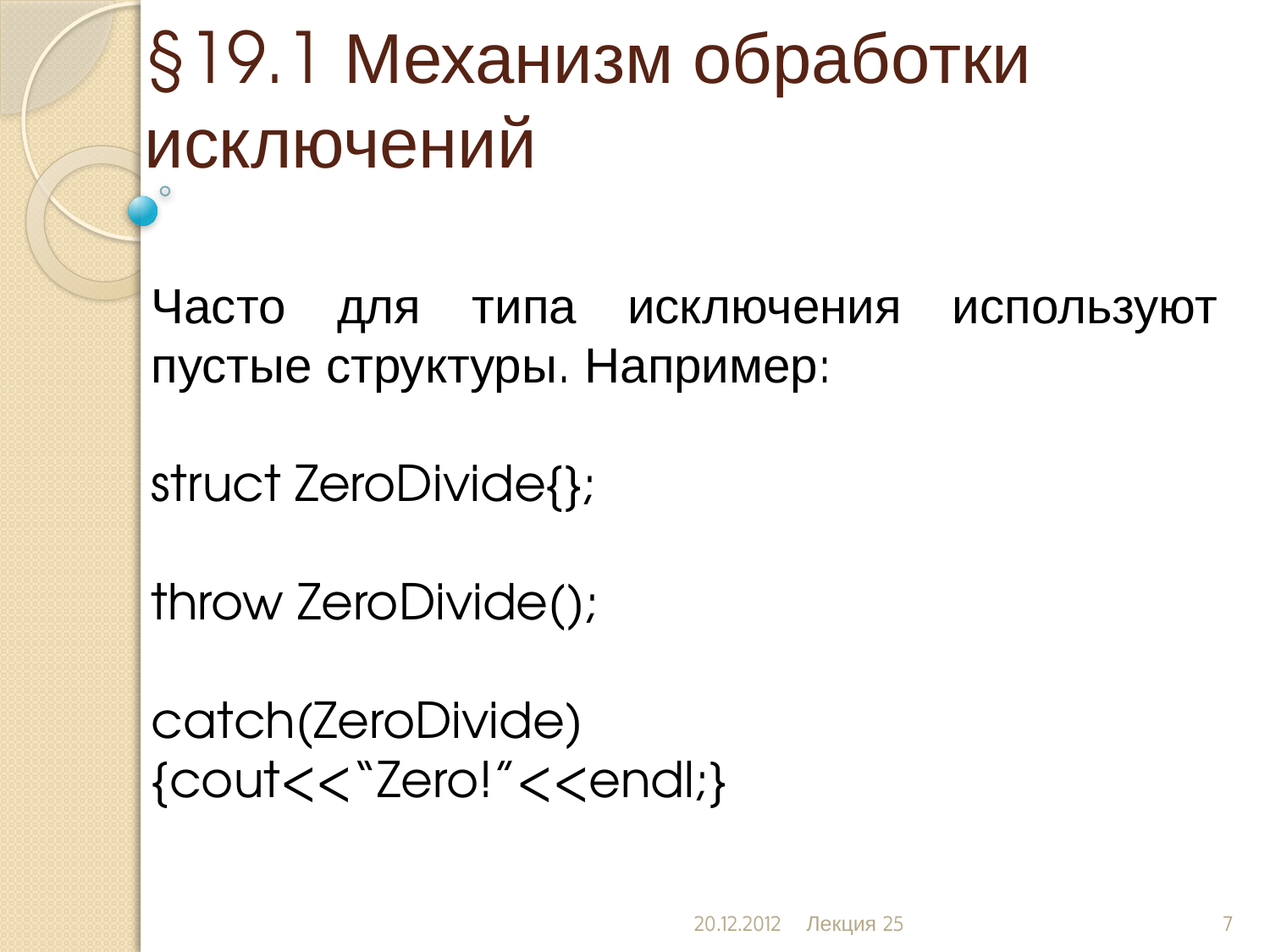

# §19.1 Механизм обработки исключений
Часто для типа исключения используют пустые структуры. Например:

struct ZeroDivide{};

throw ZeroDivide();

catch(ZeroDivide)
{cout<<“Zero!”<<endl;}

20.12.2012
Лекция 25
7